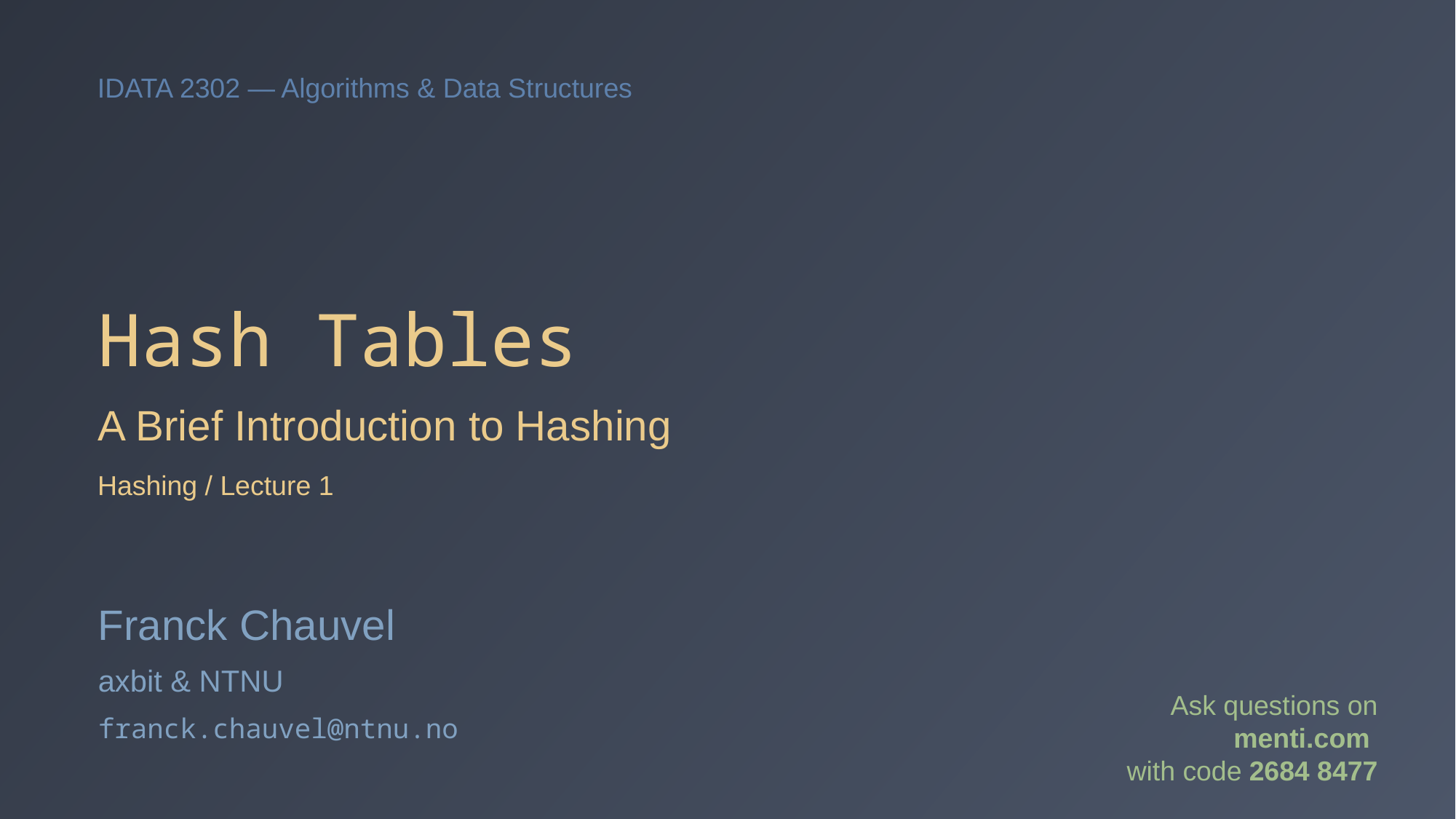

# Hash Tables
A Brief Introduction to Hashing
Hashing / Lecture 1
Franck Chauvel
axbit & NTNU
Ask questions on  menti.com
with code 2684 8477
franck.chauvel@ntnu.no